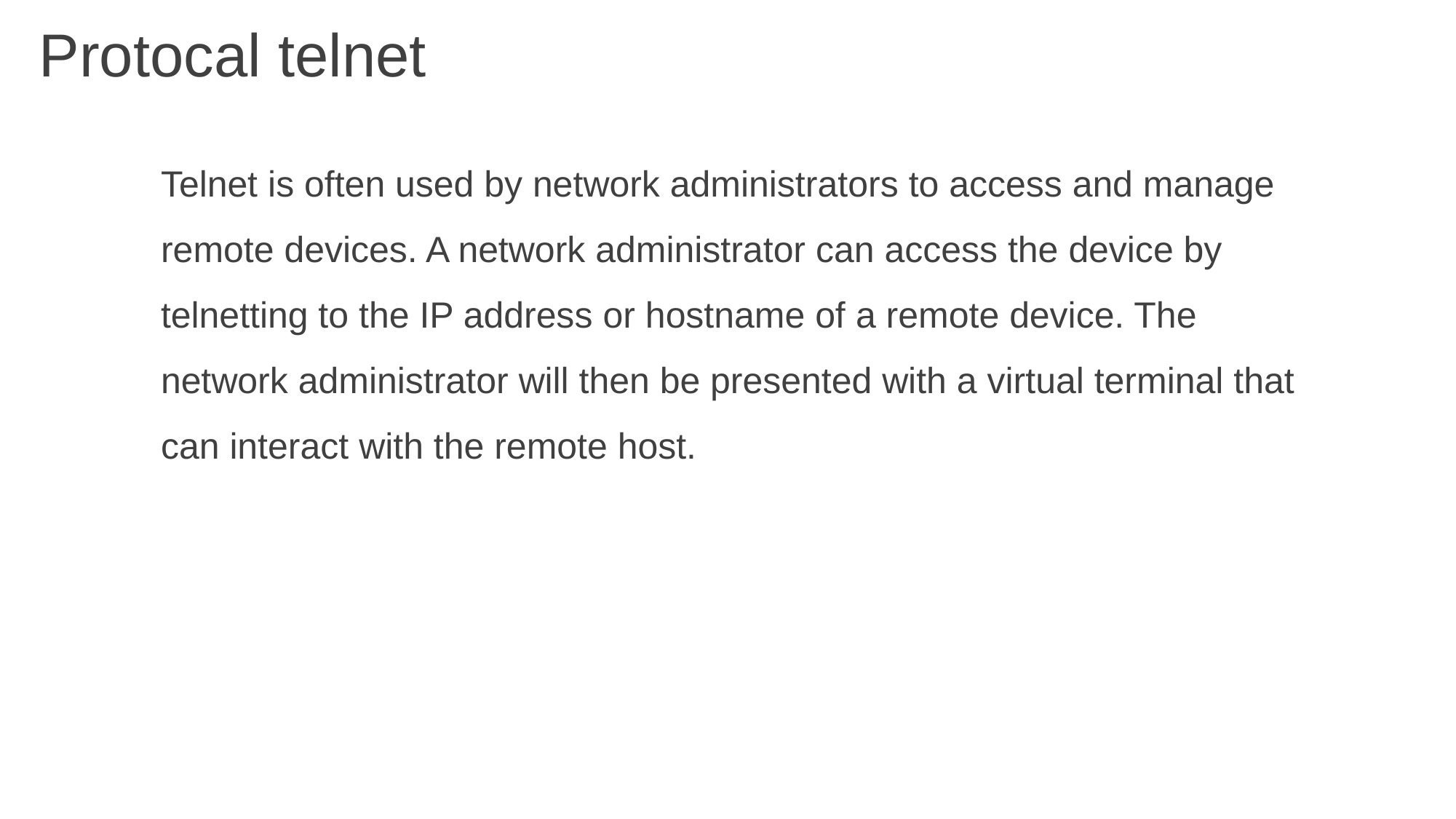

Protocal telnet
Telnet is often used by network administrators to access and manage remote devices. A network administrator can access the device by telnetting to the IP address or hostname of a remote device. The network administrator will then be presented with a virtual terminal that can interact with the remote host.